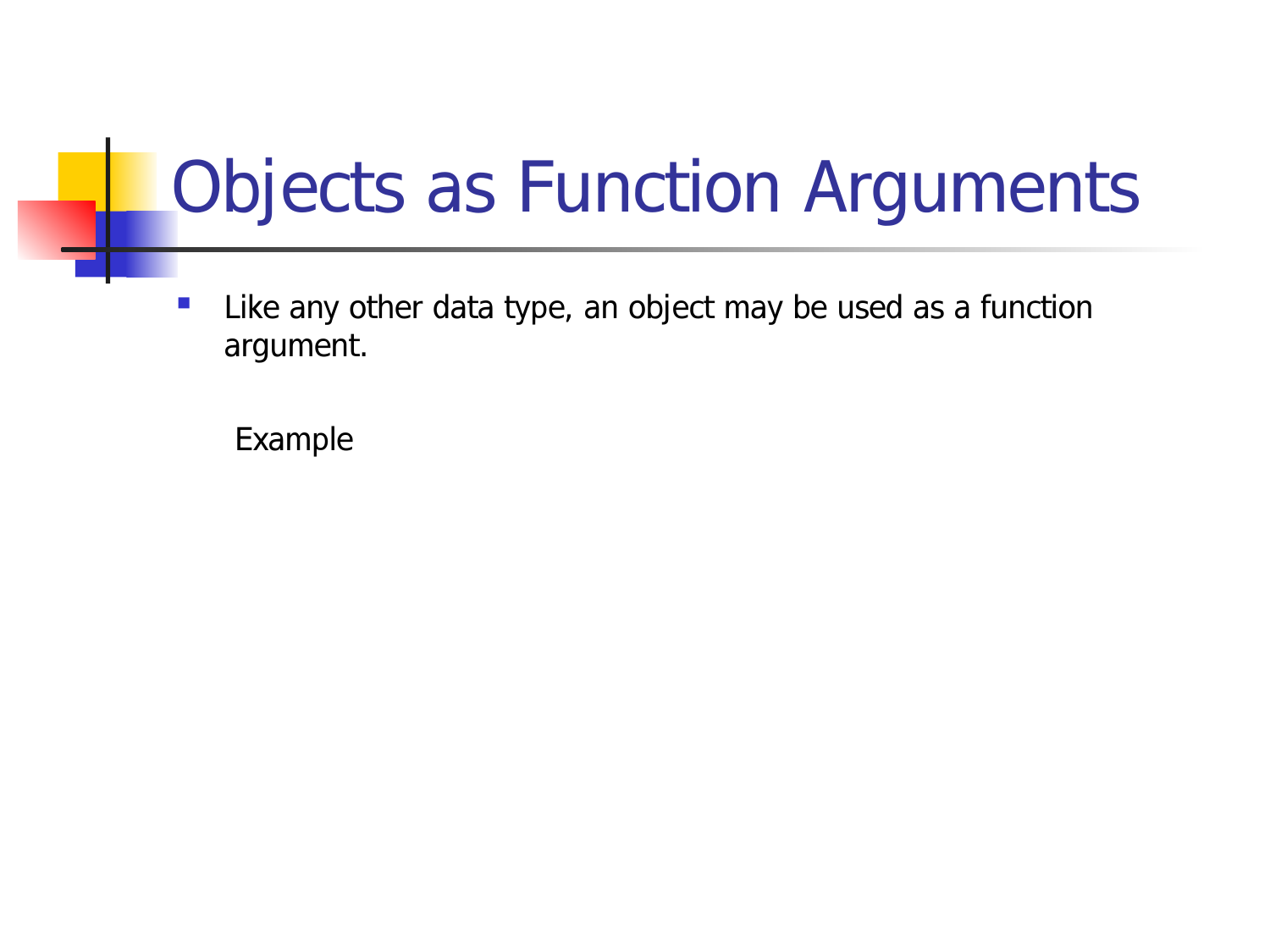

# Objects as Function Arguments
Like any other data type, an object may be used as a function argument.
Example